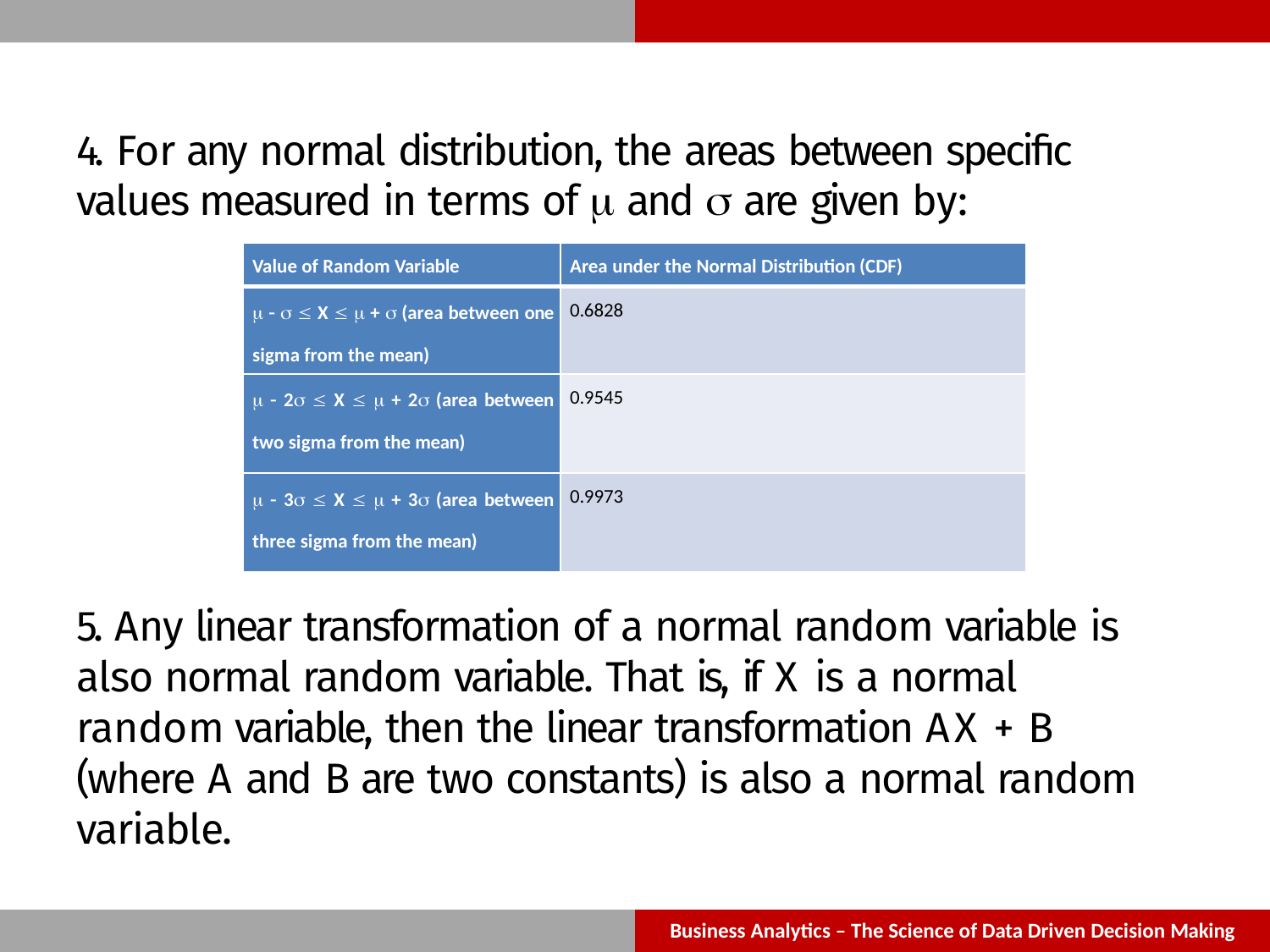

# 4. For any normal distribution, the areas between specific values measured in terms of μ and σ are given by:
| Value of Random Variable | Area under the Normal Distribution (CDF) |
| --- | --- |
| μ − σ ≤ X ≤ μ + σ (area between one sigma from the mean) | 0.6828 |
| μ − 2σ ≤ X ≤ μ + 2σ (area between two sigma from the mean) | 0.9545 |
| μ − 3σ ≤ X ≤ μ + 3σ (area between three sigma from the mean) | 0.9973 |
5. Any linear transformation of a normal random variable is also normal random variable. That is, if X is a normal random variable, then the linear transformation AX + B (where A and B are two constants) is also a normal random variable.
Business Analytics – The Science of Data Driven Decision Making